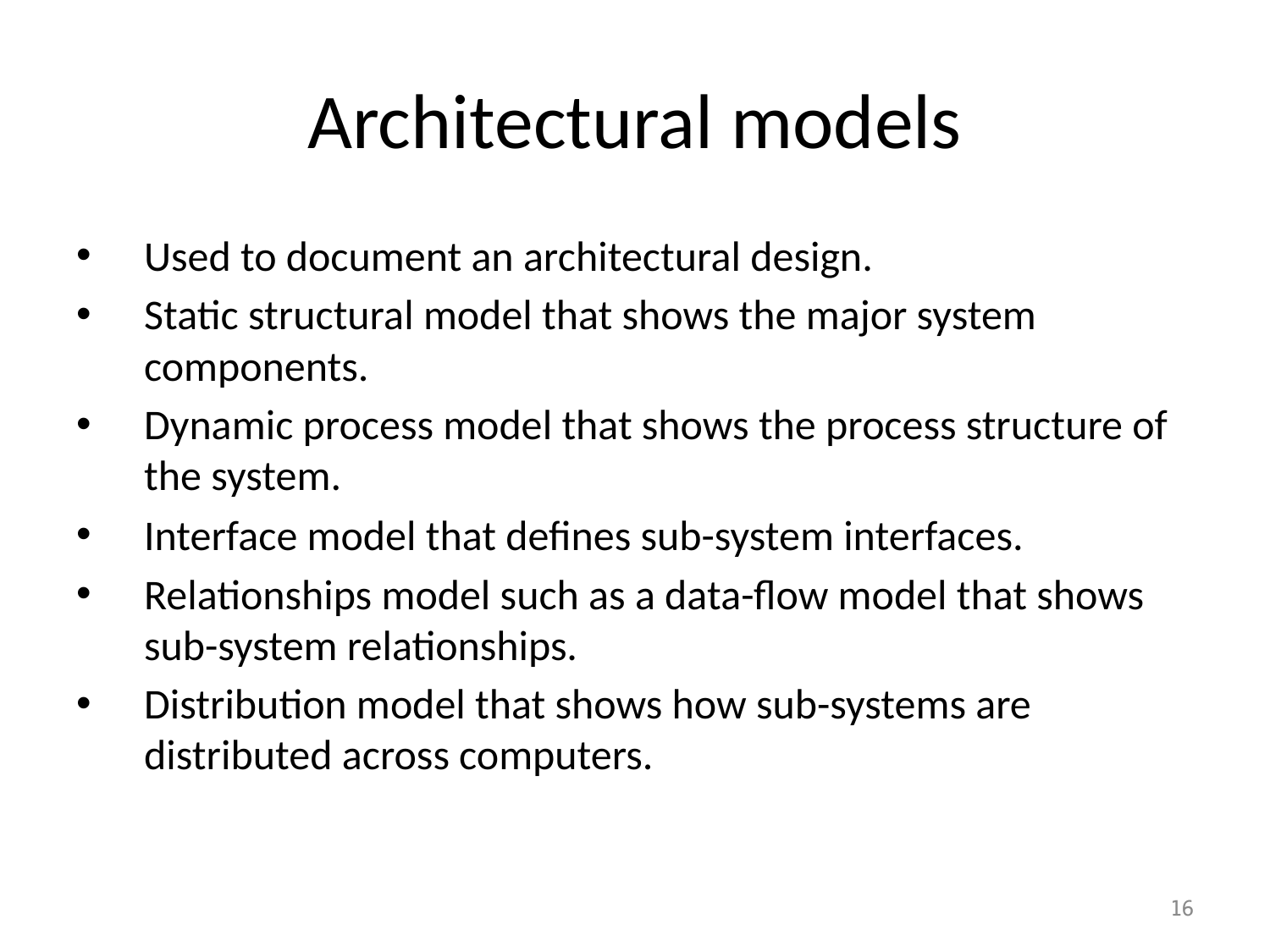

# Architectural models
Used to document an architectural design.
Static structural model that shows the major system components.
Dynamic process model that shows the process structure of the system.
Interface model that defines sub-system interfaces.
Relationships model such as a data-flow model that shows sub-system relationships.
Distribution model that shows how sub-systems are distributed across computers.
16